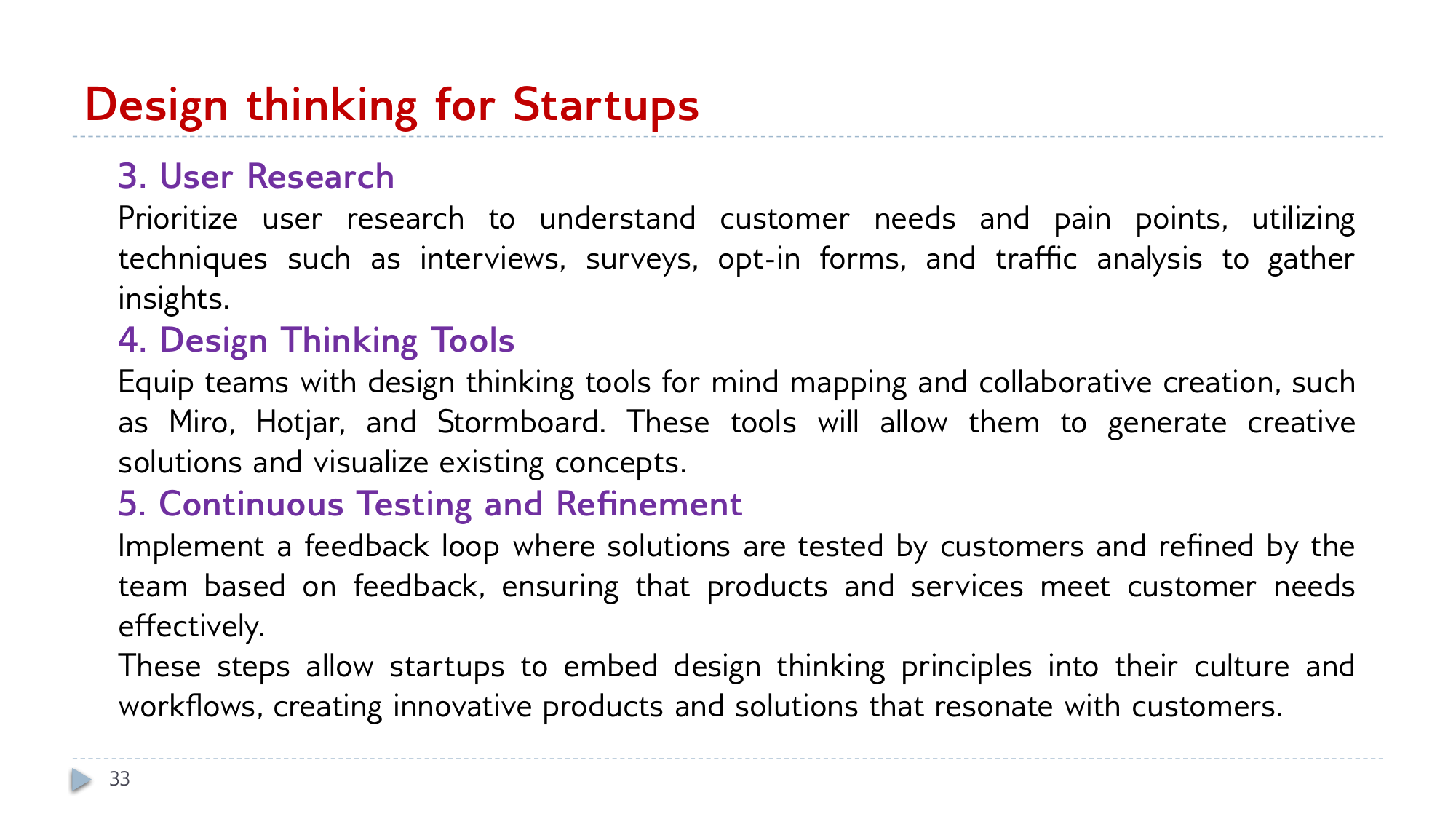

# Design thinking for Startups
3. User Research
Prioritize user research to understand customer needs and pain points, utilizing techniques such as interviews, surveys, opt-in forms, and traffic analysis to gather insights.
4. Design Thinking Tools
Equip teams with design thinking tools for mind mapping and collaborative creation, such as Miro, Hotjar, and Stormboard. These tools will allow them to generate creative solutions and visualize existing concepts.
5. Continuous Testing and Refinement
Implement a feedback loop where solutions are tested by customers and refined by the team based on feedback, ensuring that products and services meet customer needs effectively.
These steps allow startups to embed design thinking principles into their culture and workflows, creating innovative products and solutions that resonate with customers.
33